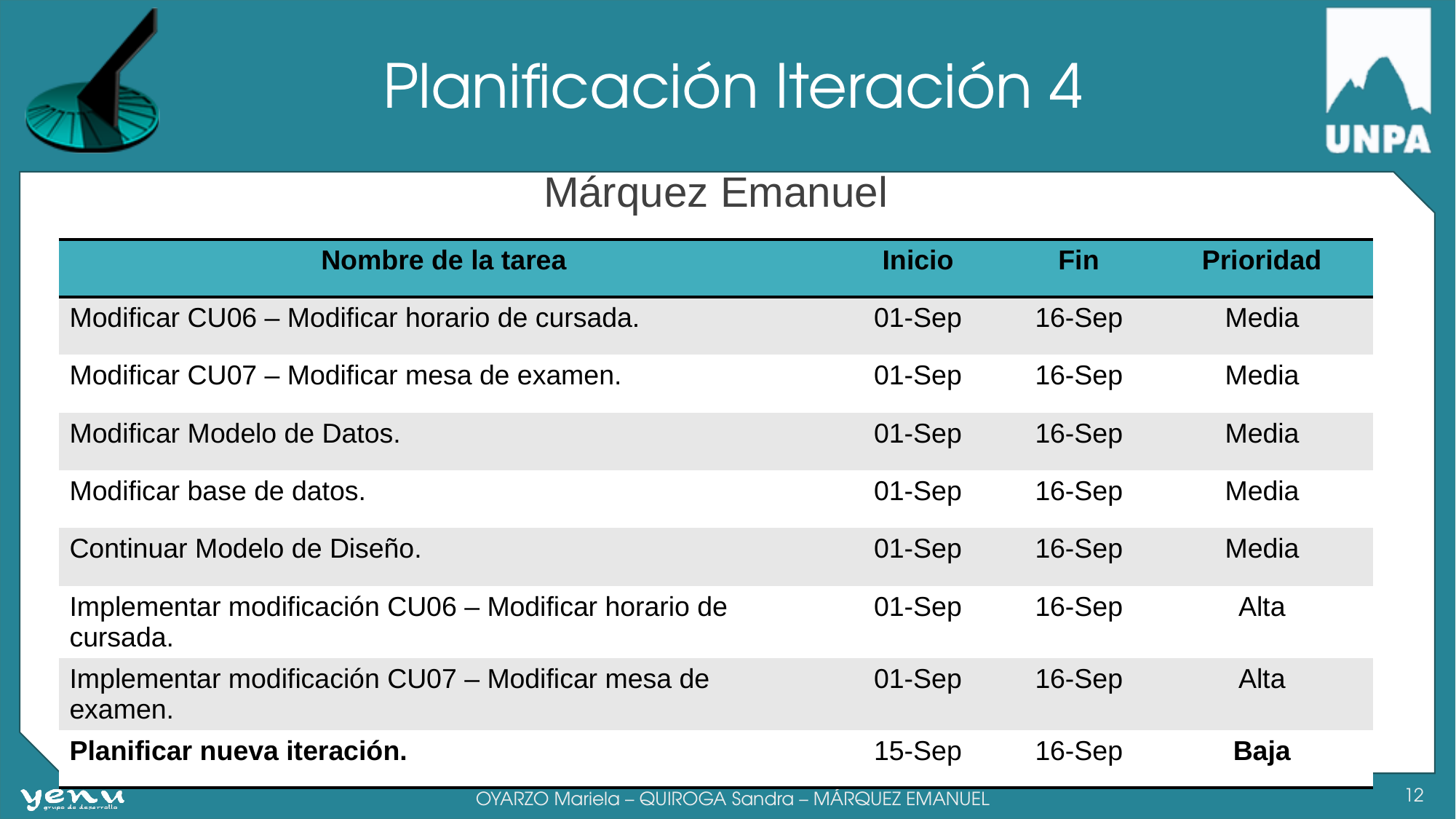

# Planificación Iteración 4
Márquez Emanuel
| Nombre de la tarea | Inicio | Fin | Prioridad |
| --- | --- | --- | --- |
| Modificar CU06 – Modificar horario de cursada. | 01-Sep | 16-Sep | Media |
| Modificar CU07 – Modificar mesa de examen. | 01-Sep | 16-Sep | Media |
| Modificar Modelo de Datos. | 01-Sep | 16-Sep | Media |
| Modificar base de datos. | 01-Sep | 16-Sep | Media |
| Continuar Modelo de Diseño. | 01-Sep | 16-Sep | Media |
| Implementar modificación CU06 – Modificar horario de cursada. | 01-Sep | 16-Sep | Alta |
| Implementar modificación CU07 – Modificar mesa de examen. | 01-Sep | 16-Sep | Alta |
| Planificar nueva iteración. | 15-Sep | 16-Sep | Baja |
12
OYARZO Mariela – QUIROGA Sandra – MÁRQUEZ EMANUEL